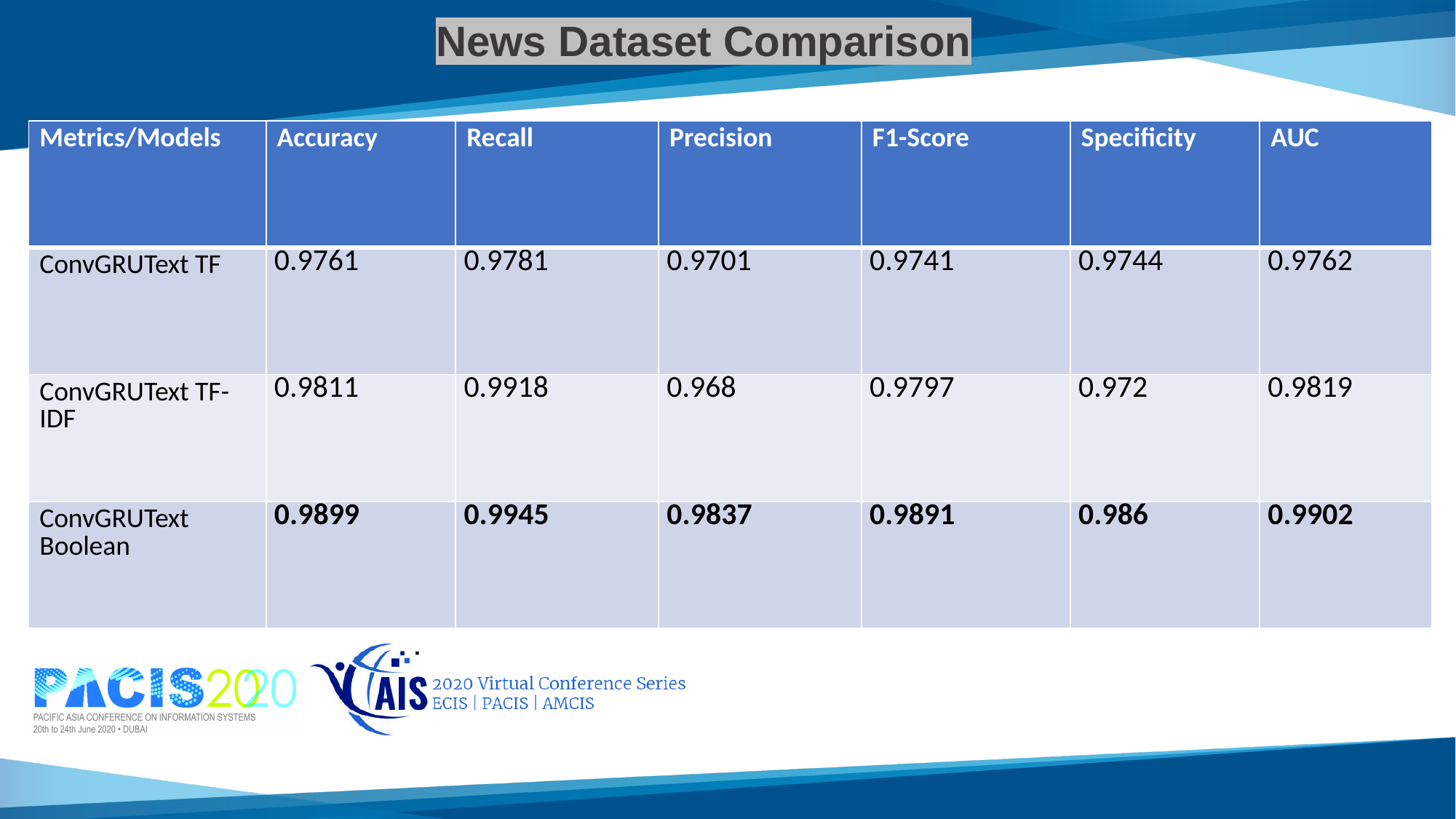

# News Dataset Comparison
| Metrics/Models | Accuracy | Recall | Precision | F1-Score | Specificity | AUC |
| --- | --- | --- | --- | --- | --- | --- |
| ConvGRUText TF | 0.9761 | 0.9781 | 0.9701 | 0.9741 | 0.9744 | 0.9762 |
| ConvGRUText TF-IDF | 0.9811 | 0.9918 | 0.968 | 0.9797 | 0.972 | 0.9819 |
| ConvGRUText Boolean | 0.9899 | 0.9945 | 0.9837 | 0.9891 | 0.986 | 0.9902 |